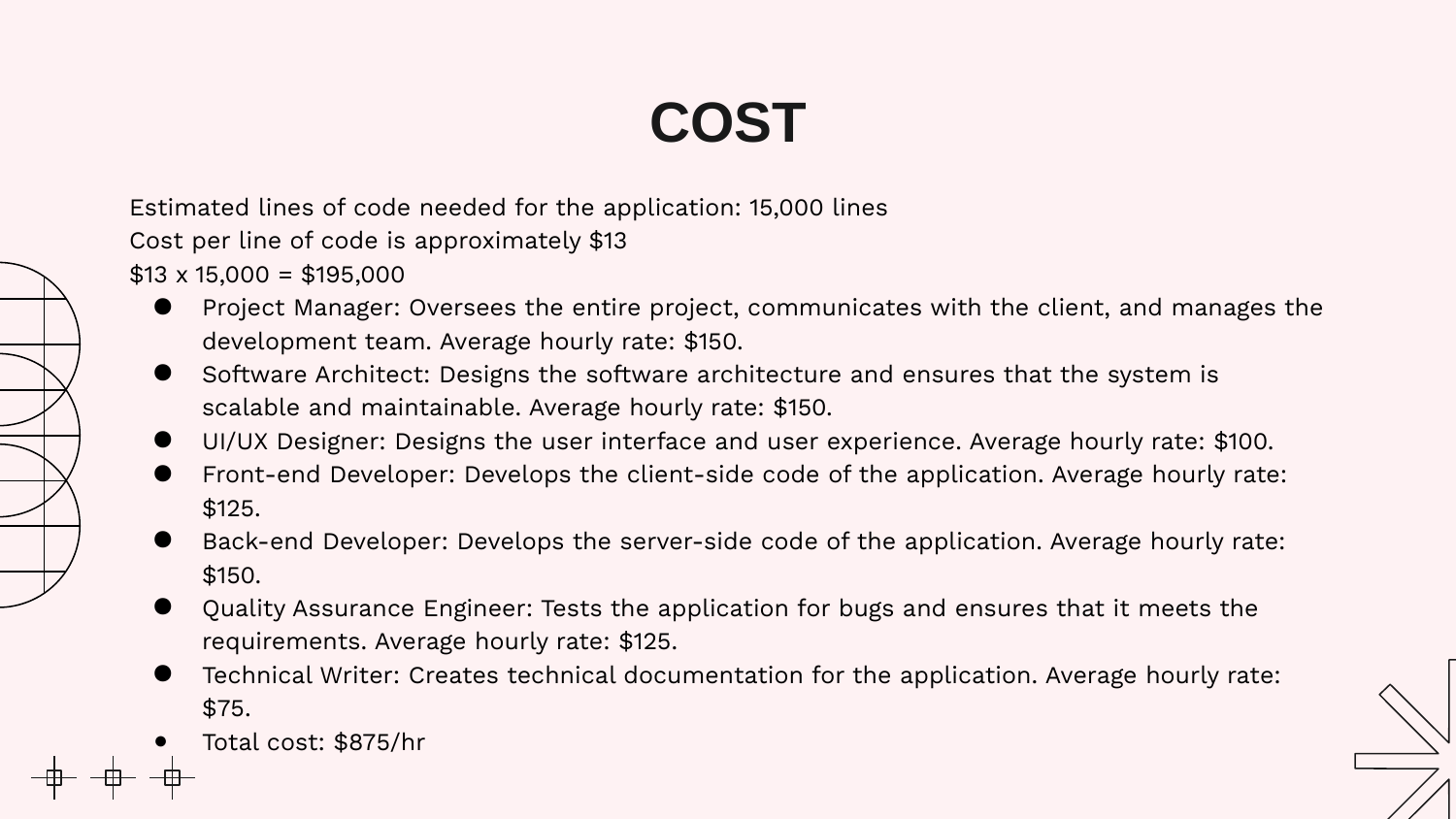

# COST
Estimated lines of code needed for the application: 15,000 lines
Cost per line of code is approximately $13
$13 x 15,000 = $195,000
Project Manager: Oversees the entire project, communicates with the client, and manages the development team. Average hourly rate: $150.
Software Architect: Designs the software architecture and ensures that the system is scalable and maintainable. Average hourly rate: $150.
UI/UX Designer: Designs the user interface and user experience. Average hourly rate: $100.
Front-end Developer: Develops the client-side code of the application. Average hourly rate: $125.
Back-end Developer: Develops the server-side code of the application. Average hourly rate: $150.
Quality Assurance Engineer: Tests the application for bugs and ensures that it meets the requirements. Average hourly rate: $125.
Technical Writer: Creates technical documentation for the application. Average hourly rate: $75.
Total cost: $875/hr